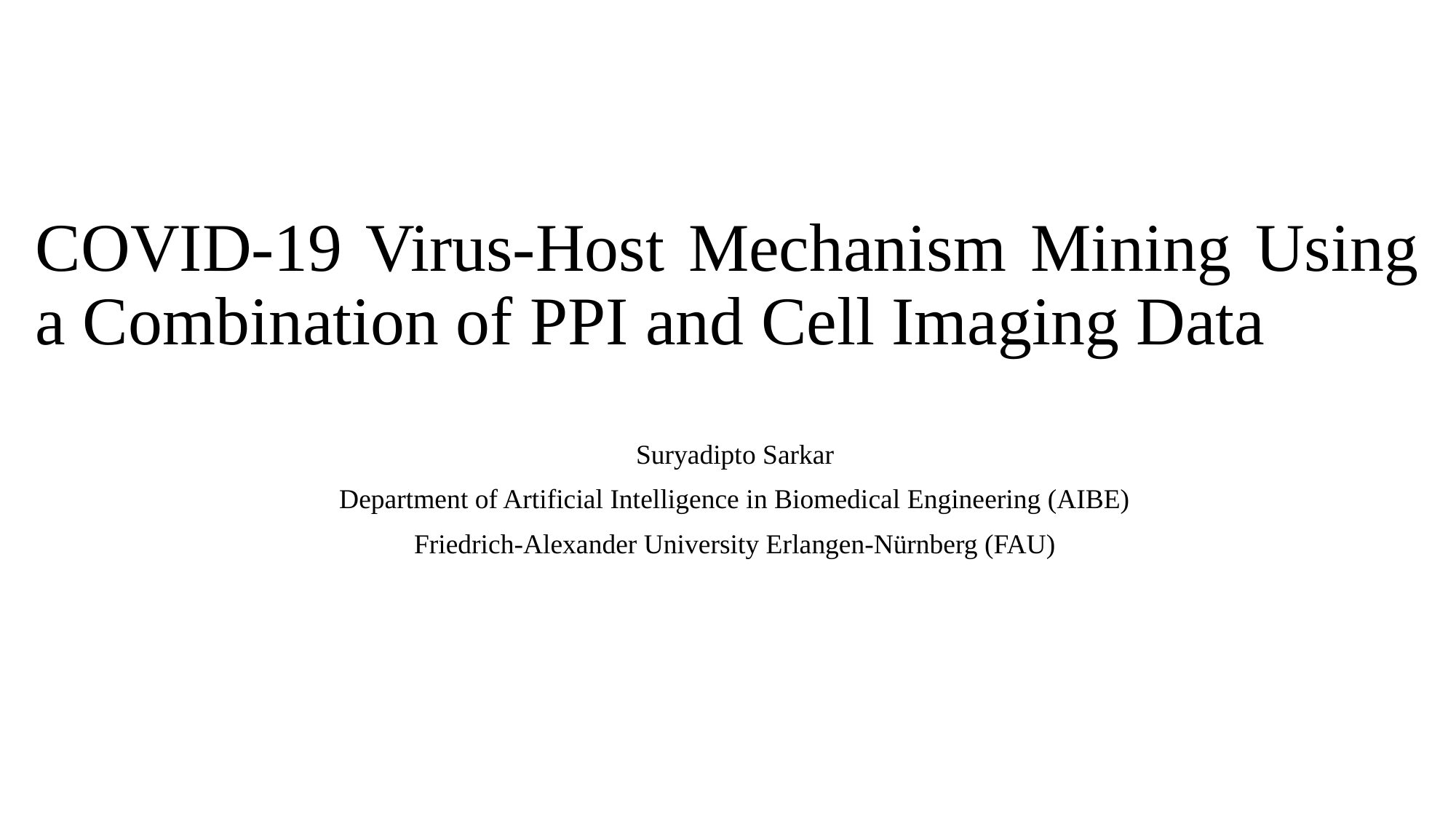

# COVID-19 Virus-Host Mechanism Mining Using a Combination of PPI and Cell Imaging Data
Suryadipto Sarkar
Department of Artificial Intelligence in Biomedical Engineering (AIBE)
Friedrich-Alexander University Erlangen-Nürnberg (FAU)